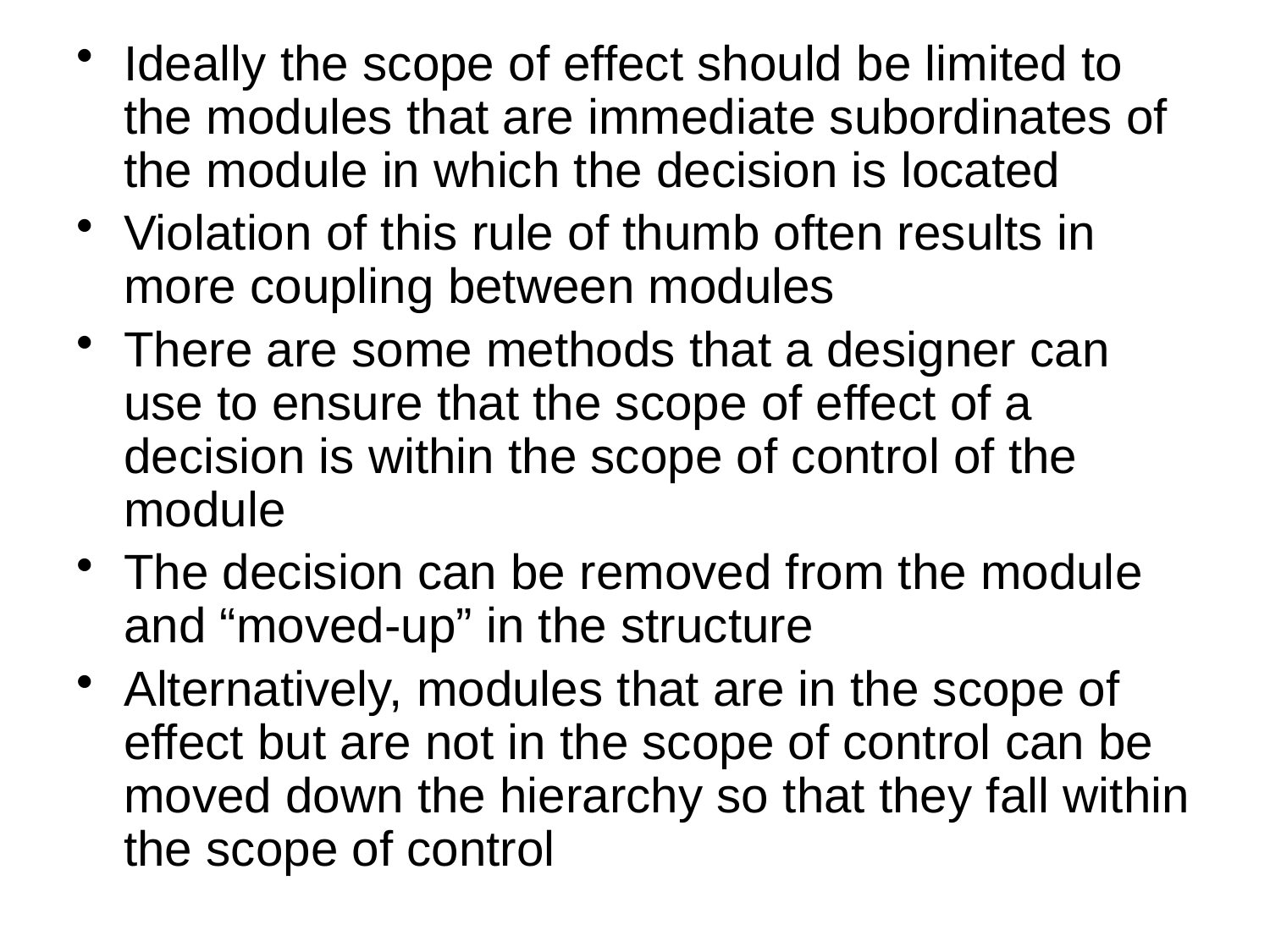

Ideally the scope of effect should be limited to the modules that are immediate subordinates of the module in which the decision is located
Violation of this rule of thumb often results in more coupling between modules
There are some methods that a designer can use to ensure that the scope of effect of a decision is within the scope of control of the module
The decision can be removed from the module and “moved-up” in the structure
Alternatively, modules that are in the scope of effect but are not in the scope of control can be moved down the hierarchy so that they fall within the scope of control